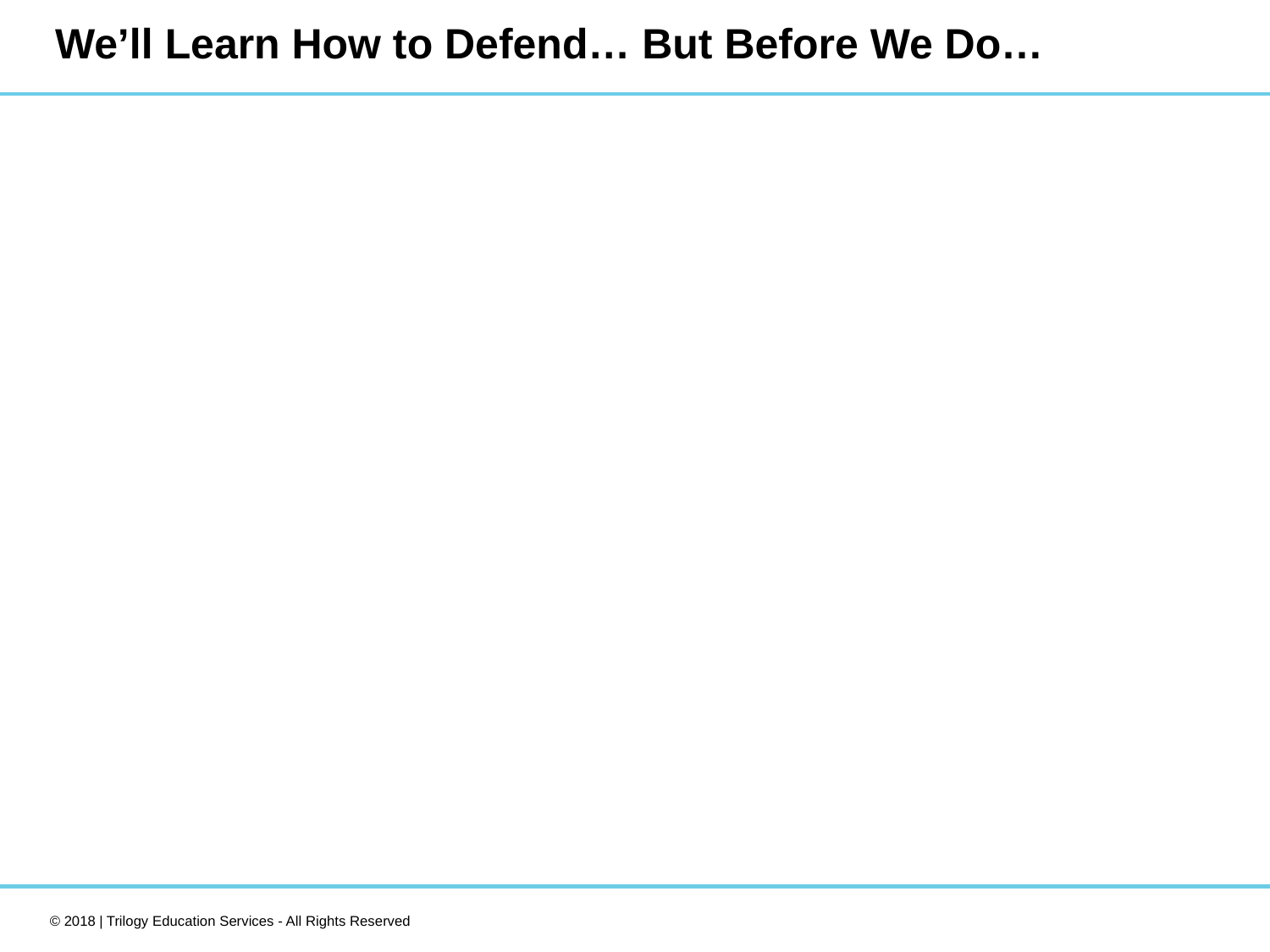

# We’ll Learn How to Defend… But Before We Do…